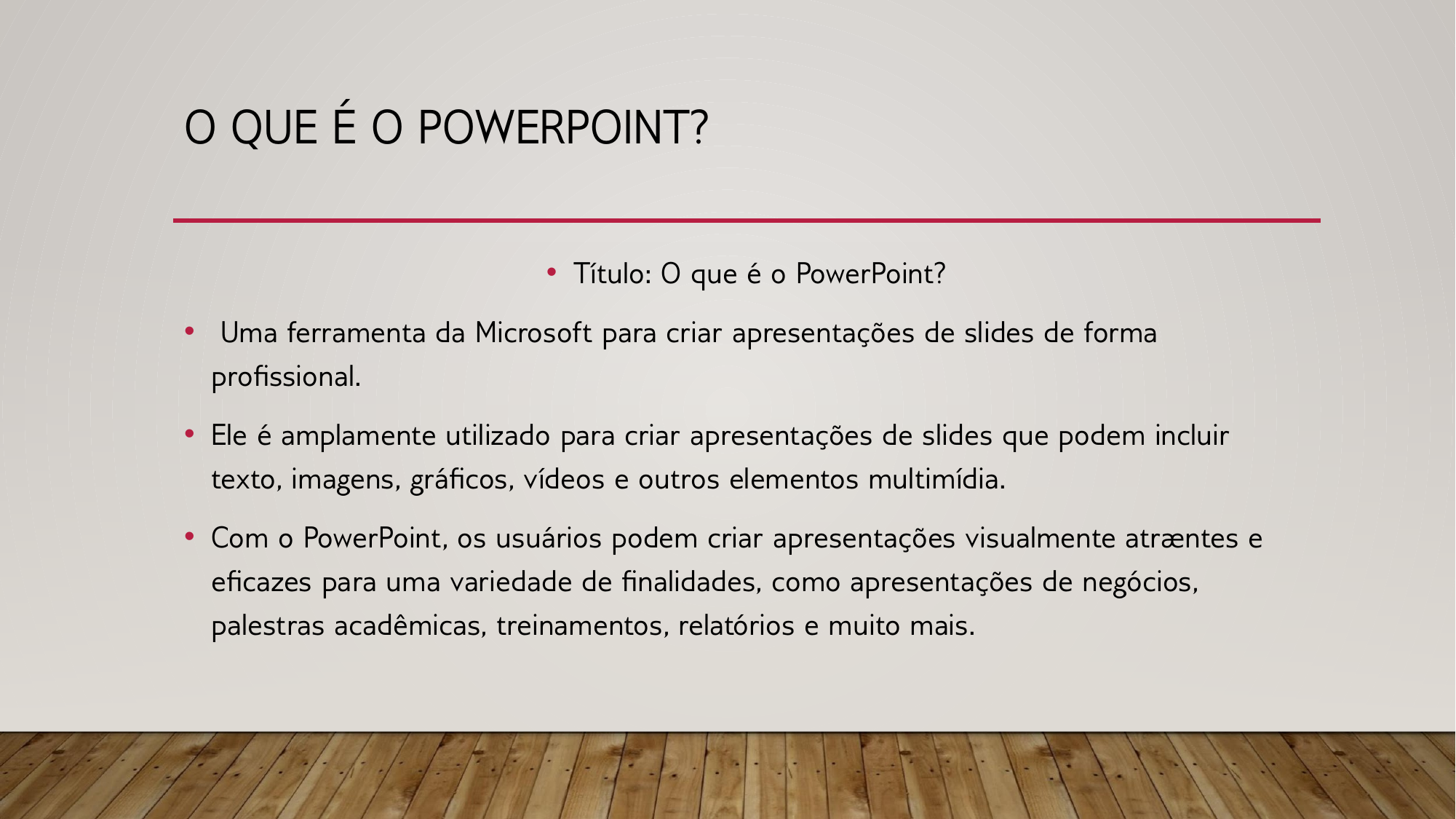

# O QUE É O POWERPOINT?
Título: O que é o PowerPoint?
 Uma ferramenta da Microsoft para criar apresentações de slides de forma profissional.
Ele é amplamente utilizado para criar apresentações de slides que podem incluir texto, imagens, gráficos, vídeos e outros elementos multimídia.
Com o PowerPoint, os usuários podem criar apresentações visualmente atraentes e eficazes para uma variedade de finalidades, como apresentações de negócios, palestras acadêmicas, treinamentos, relatórios e muito mais.